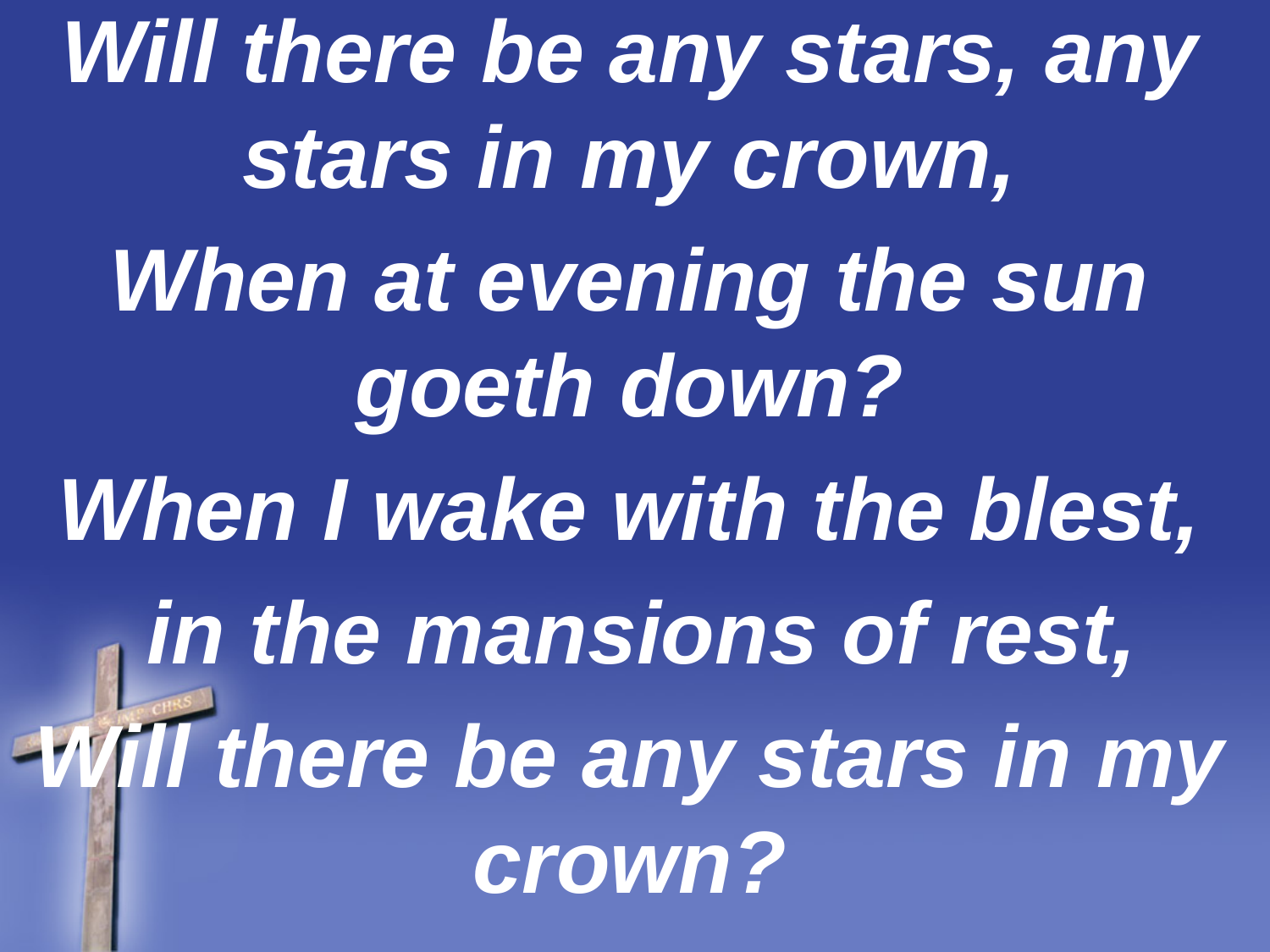

Will there be any stars, any stars in my crown,
When at evening the sun goeth down?
When I wake with the blest,
 in the mansions of rest,
Will there be any stars in my crown?